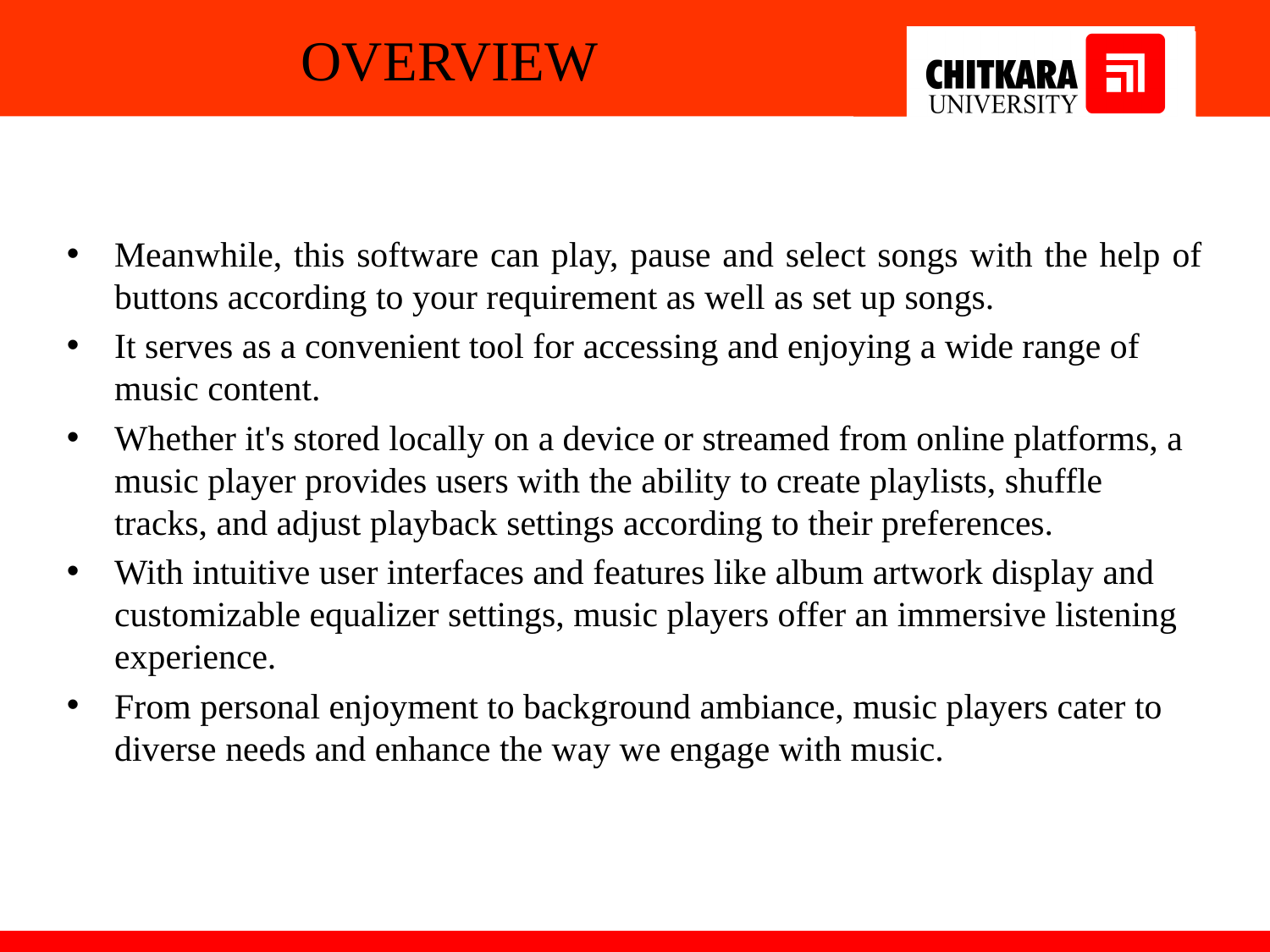

# OVERVIEW

Meanwhile, this software can play, pause and select songs with the help of buttons according to your requirement as well as set up songs.
It serves as a convenient tool for accessing and enjoying a wide range of music content.
Whether it's stored locally on a device or streamed from online platforms, a music player provides users with the ability to create playlists, shuffle tracks, and adjust playback settings according to their preferences.
With intuitive user interfaces and features like album artwork display and customizable equalizer settings, music players offer an immersive listening experience.
From personal enjoyment to background ambiance, music players cater to diverse needs and enhance the way we engage with music.